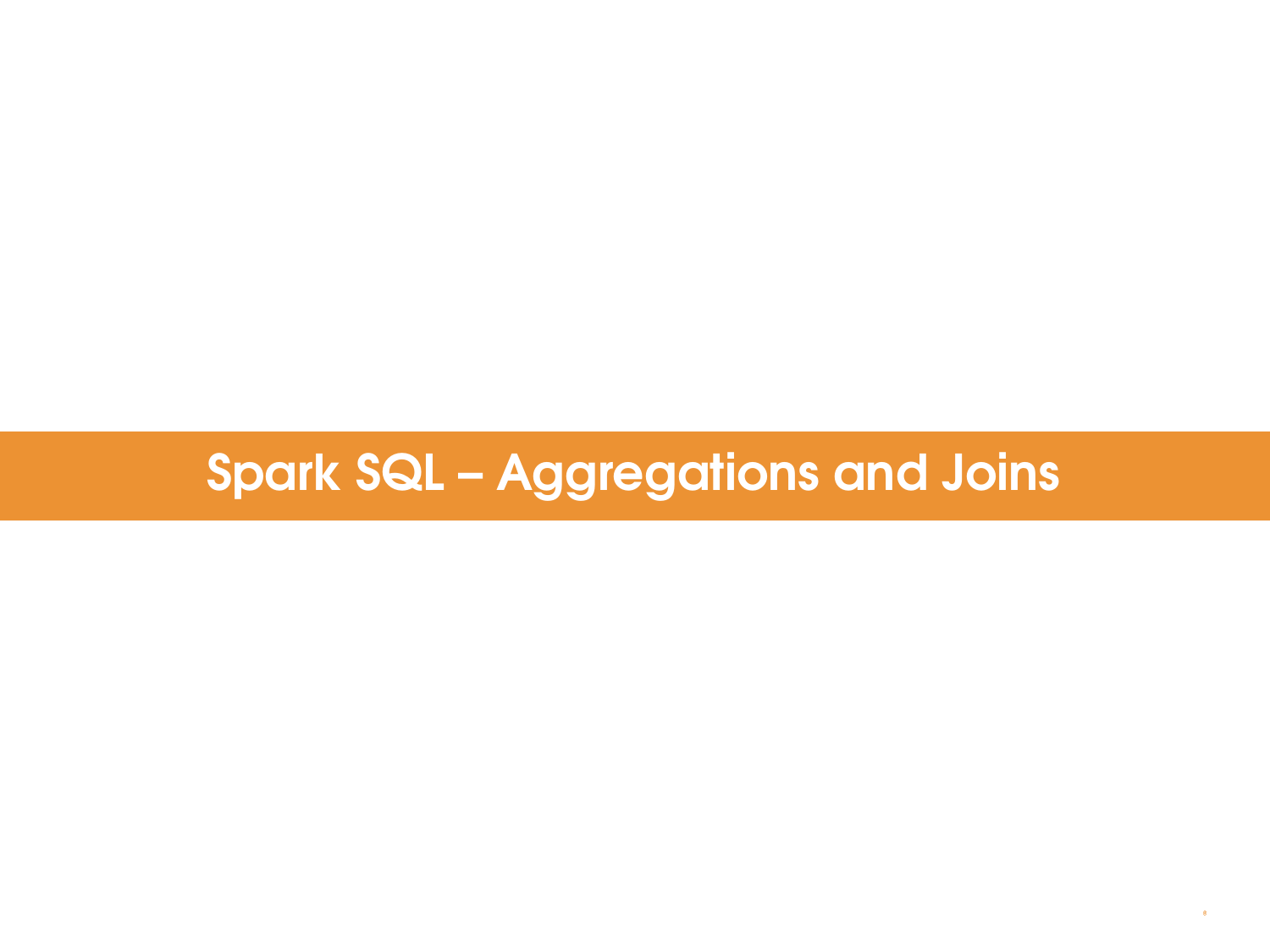

# Spark SQL – Aggregations and Joins